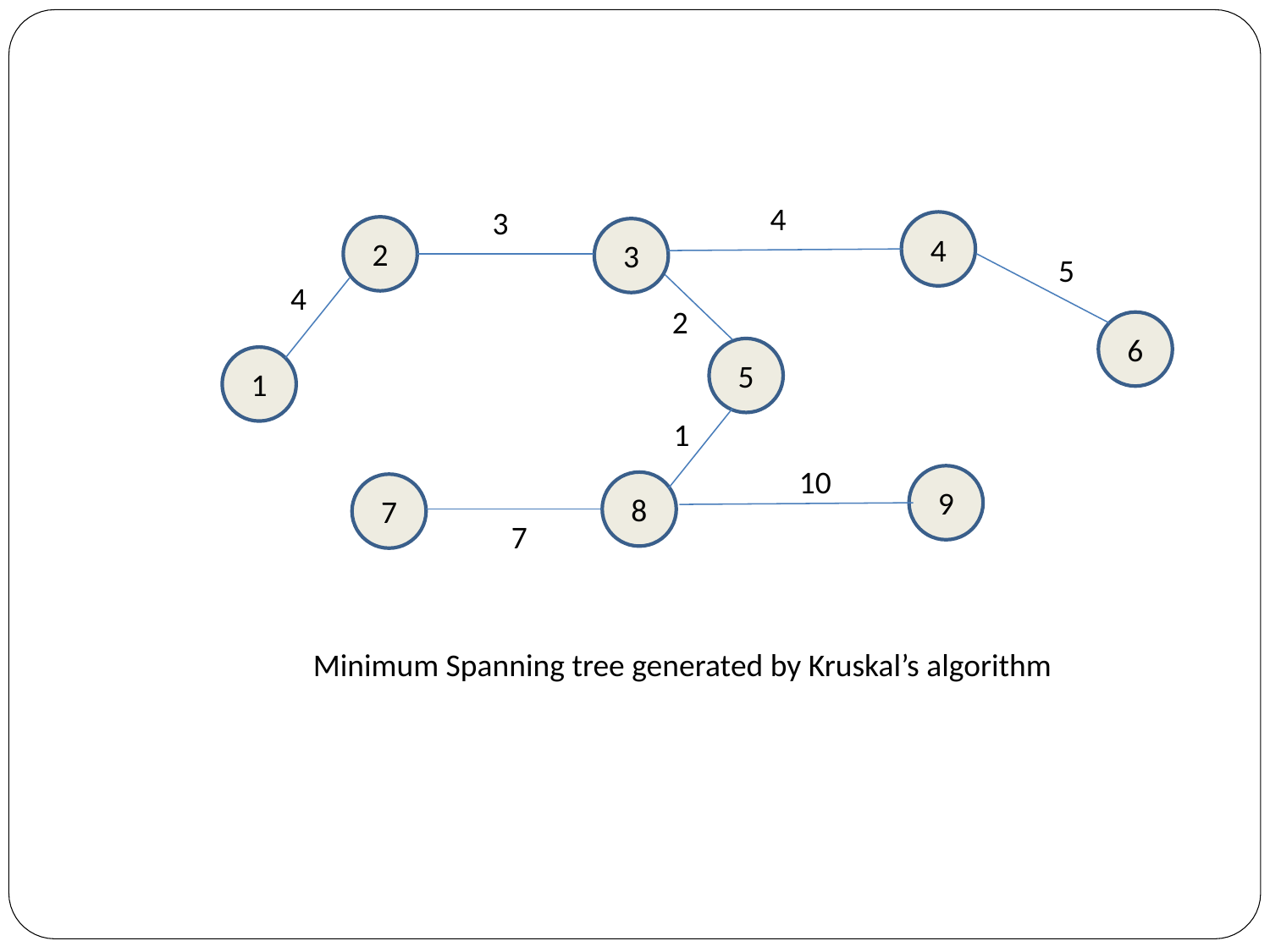

4
3
4
2
3
5
4
2
6
5
1
1
10
9
8
7
7
Minimum Spanning tree generated by Kruskal’s algorithm